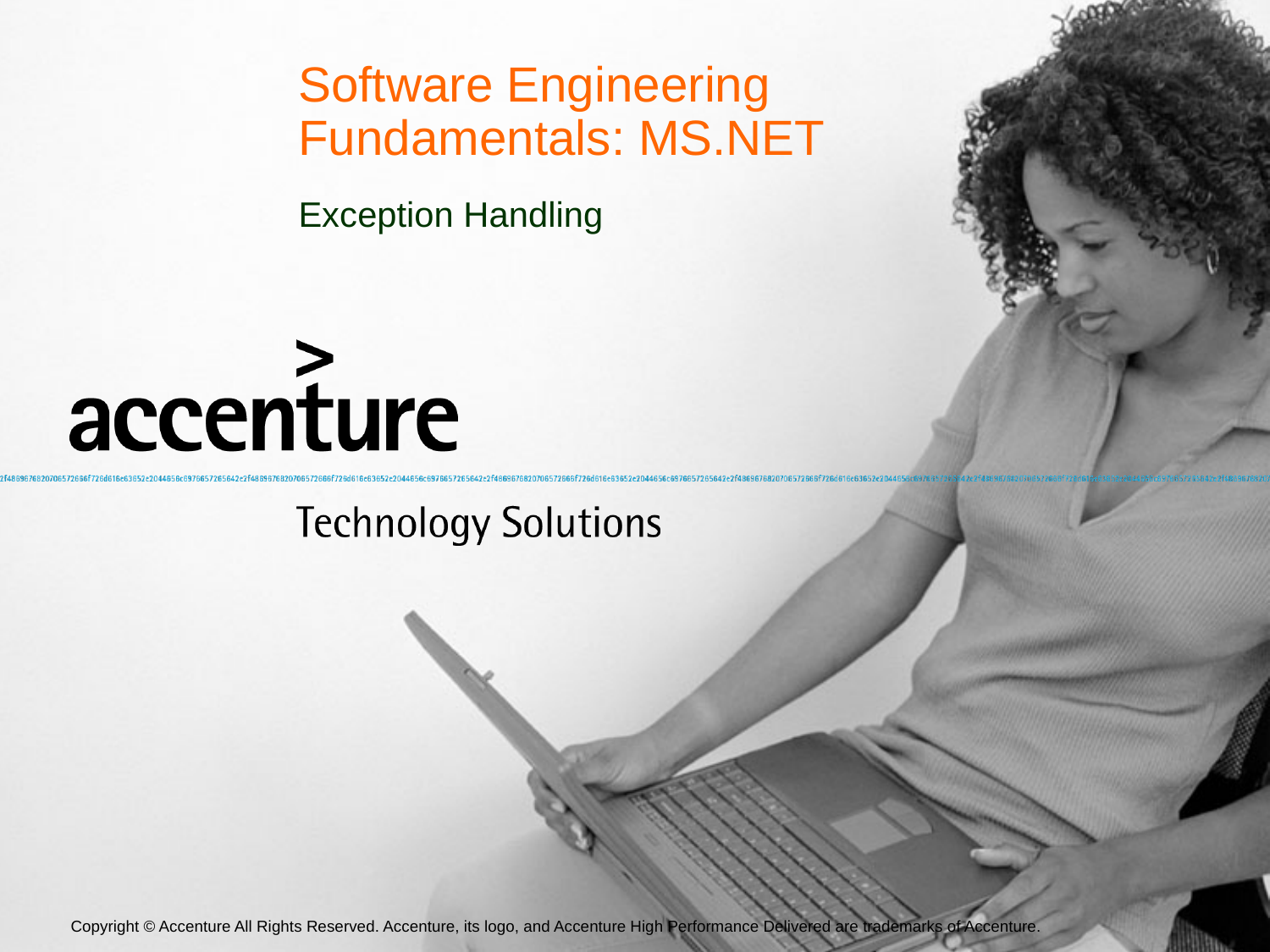

# Software Engineering Fundamentals: MS.NET
Exception Handling